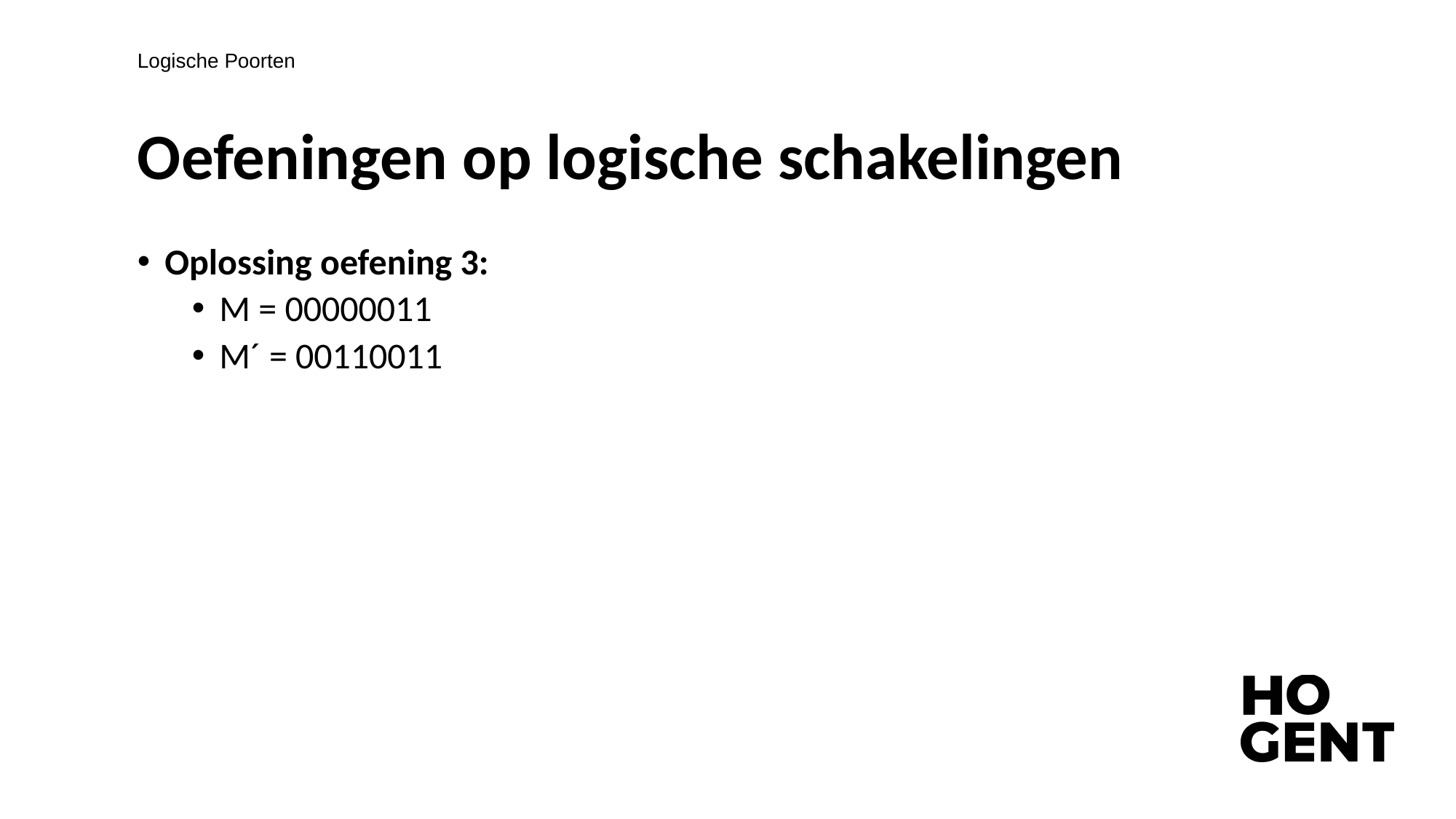

Logische Poorten
# Oefeningen op logische schakelingen
Oplossing oefening 3:
M = 00000011
M´ = 00110011